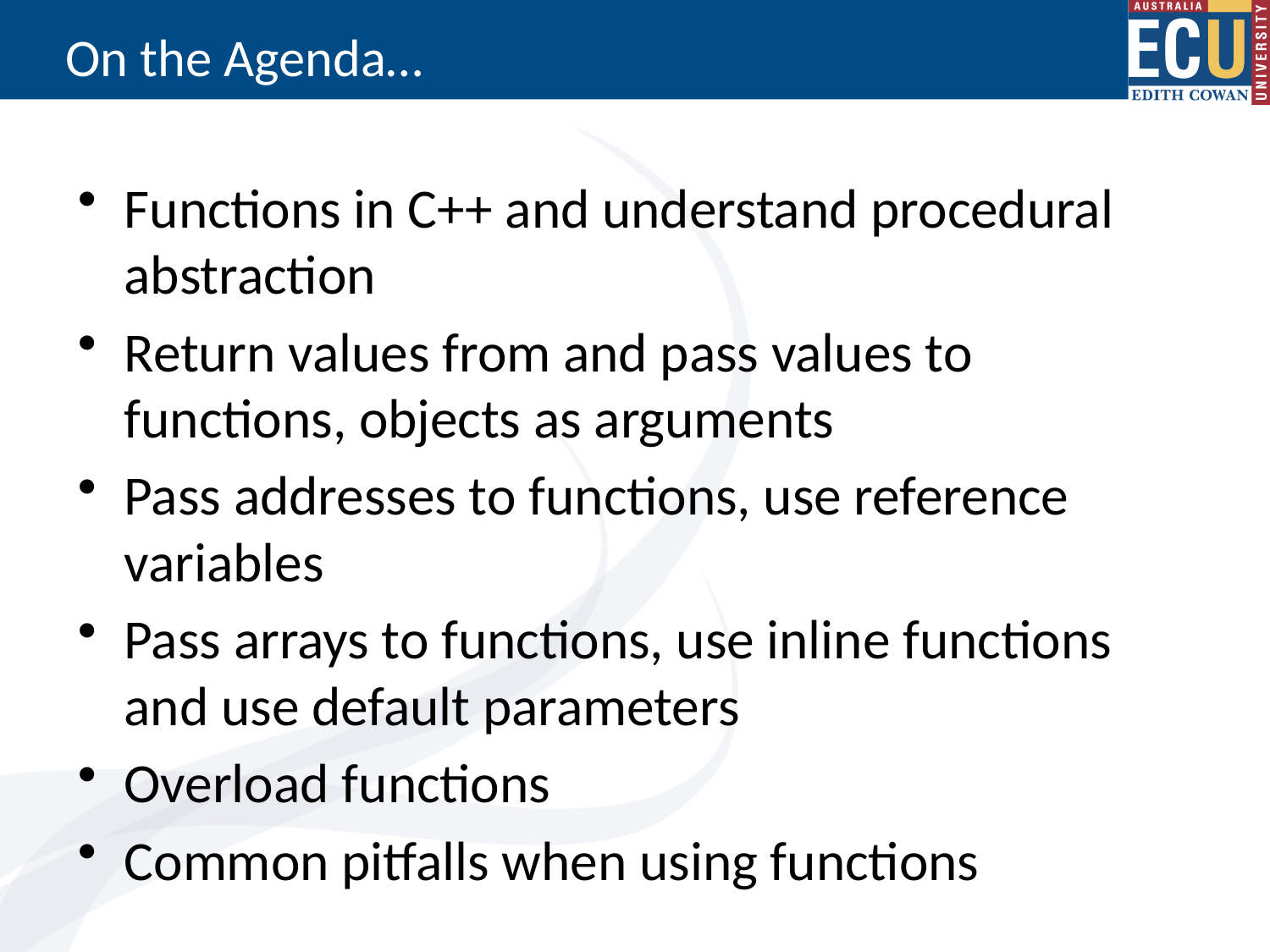

# On the Agenda…
Functions in C++ and understand procedural abstraction
Return values from and pass values to functions, objects as arguments
Pass addresses to functions, use reference variables
Pass arrays to functions, use inline functions  and use default parameters
Overload functions
Common pitfalls when using functions